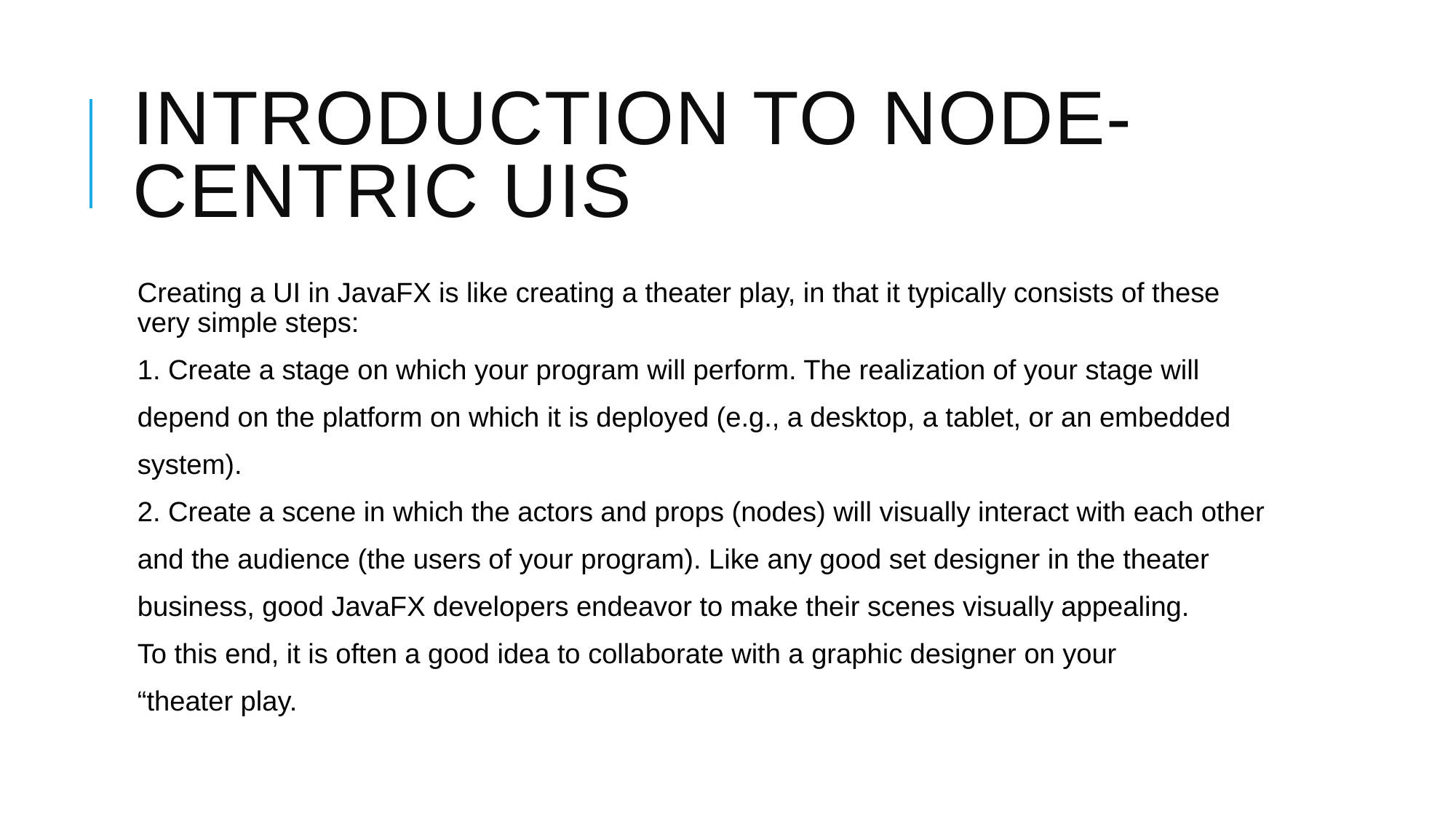

# Introduction to Node-Centric UIs
Creating a UI in JavaFX is like creating a theater play, in that it typically consists of these very simple steps:
1. Create a stage on which your program will perform. The realization of your stage will
depend on the platform on which it is deployed (e.g., a desktop, a tablet, or an embedded
system).
2. Create a scene in which the actors and props (nodes) will visually interact with each other
and the audience (the users of your program). Like any good set designer in the theater
business, good JavaFX developers endeavor to make their scenes visually appealing.
To this end, it is often a good idea to collaborate with a graphic designer on your
“theater play.